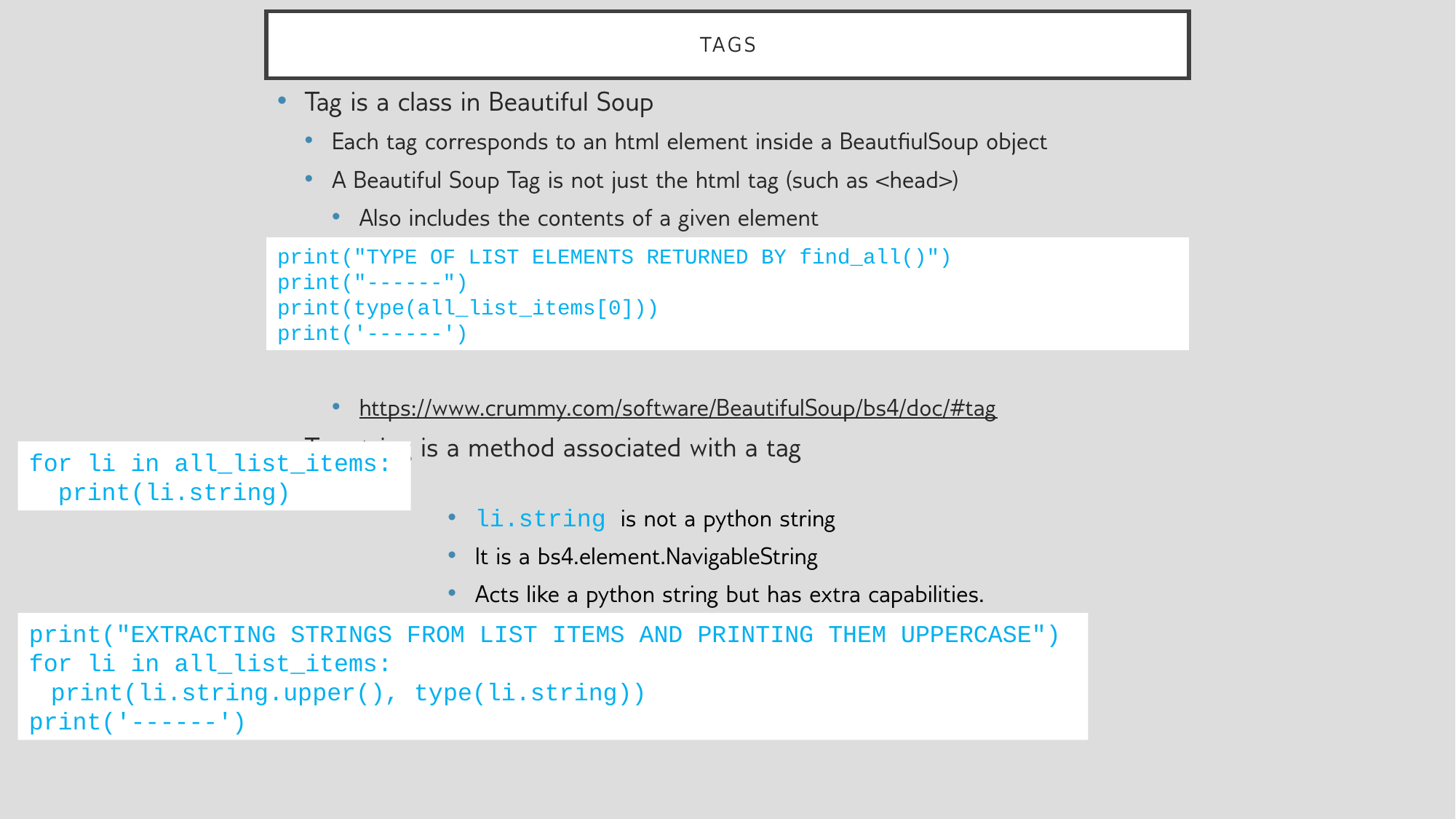

# Tags
Tag is a class in Beautiful Soup
Each tag corresponds to an html element inside a BeautfiulSoup object
A Beautiful Soup Tag is not just the html tag (such as <head>)
Also includes the contents of a given element

https://www.crummy.com/software/BeautifulSoup/bs4/doc/#tag
Tag.string is a method associated with a tag

li.string is not a python string
It is a bs4.element.NavigableString
Acts like a python string but has extra capabilities.
Typically the text between an open and close html tag

print("TYPE OF LIST ELEMENTS RETURNED BY find_all()")
print("------")
print(type(all_list_items[0]))
print('------')
for li in all_list_items:
  print(li.string)
print("EXTRACTING STRINGS FROM LIST ITEMS AND PRINTING THEM UPPERCASE")
for li in all_list_items:
  print(li.string.upper(), type(li.string))
print('------')